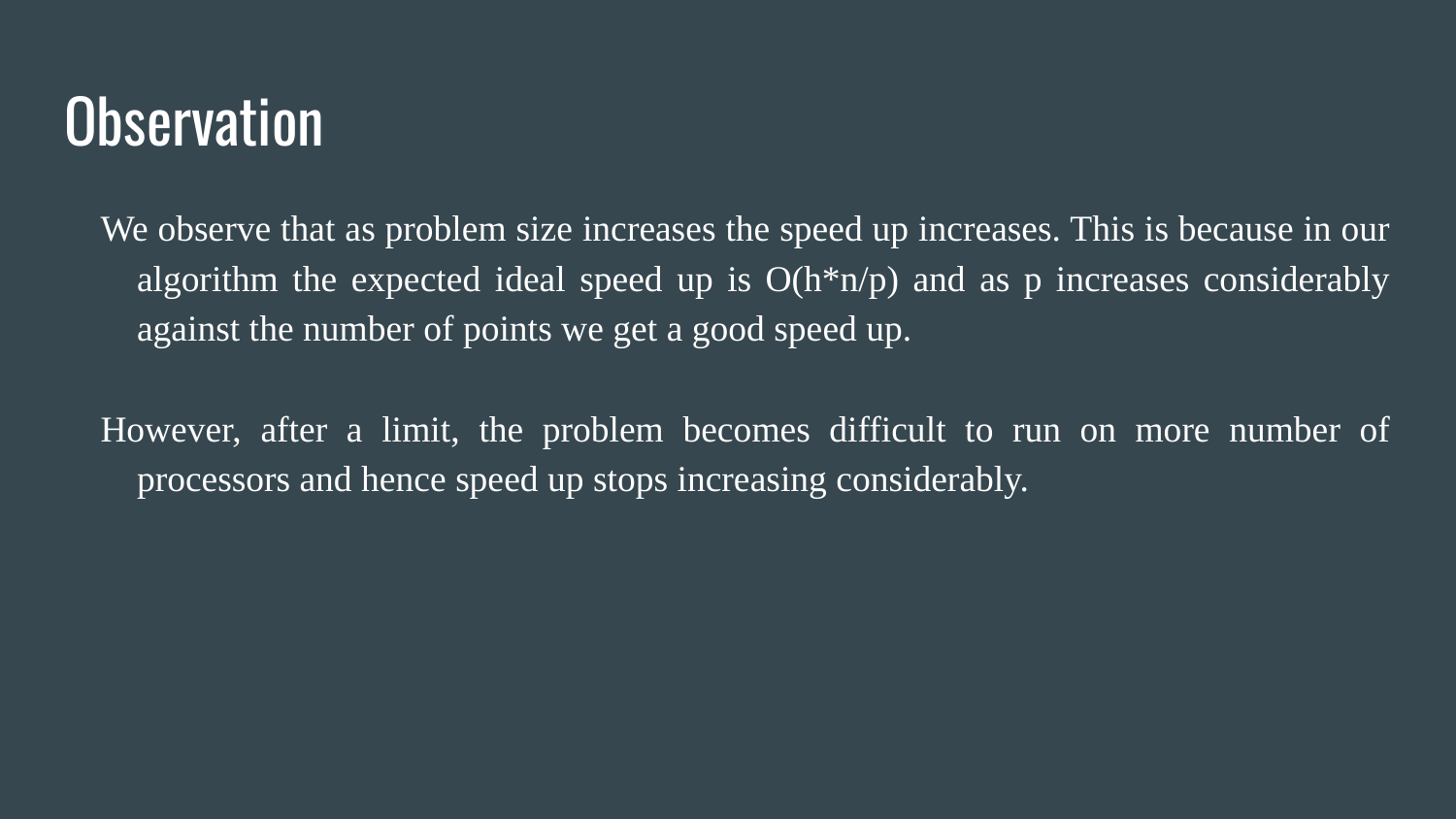

# Observation
We observe that as problem size increases the speed up increases. This is because in our algorithm the expected ideal speed up is O(h*n/p) and as p increases considerably against the number of points we get a good speed up.

However, after a limit, the problem becomes difficult to run on more number of processors and hence speed up stops increasing considerably.